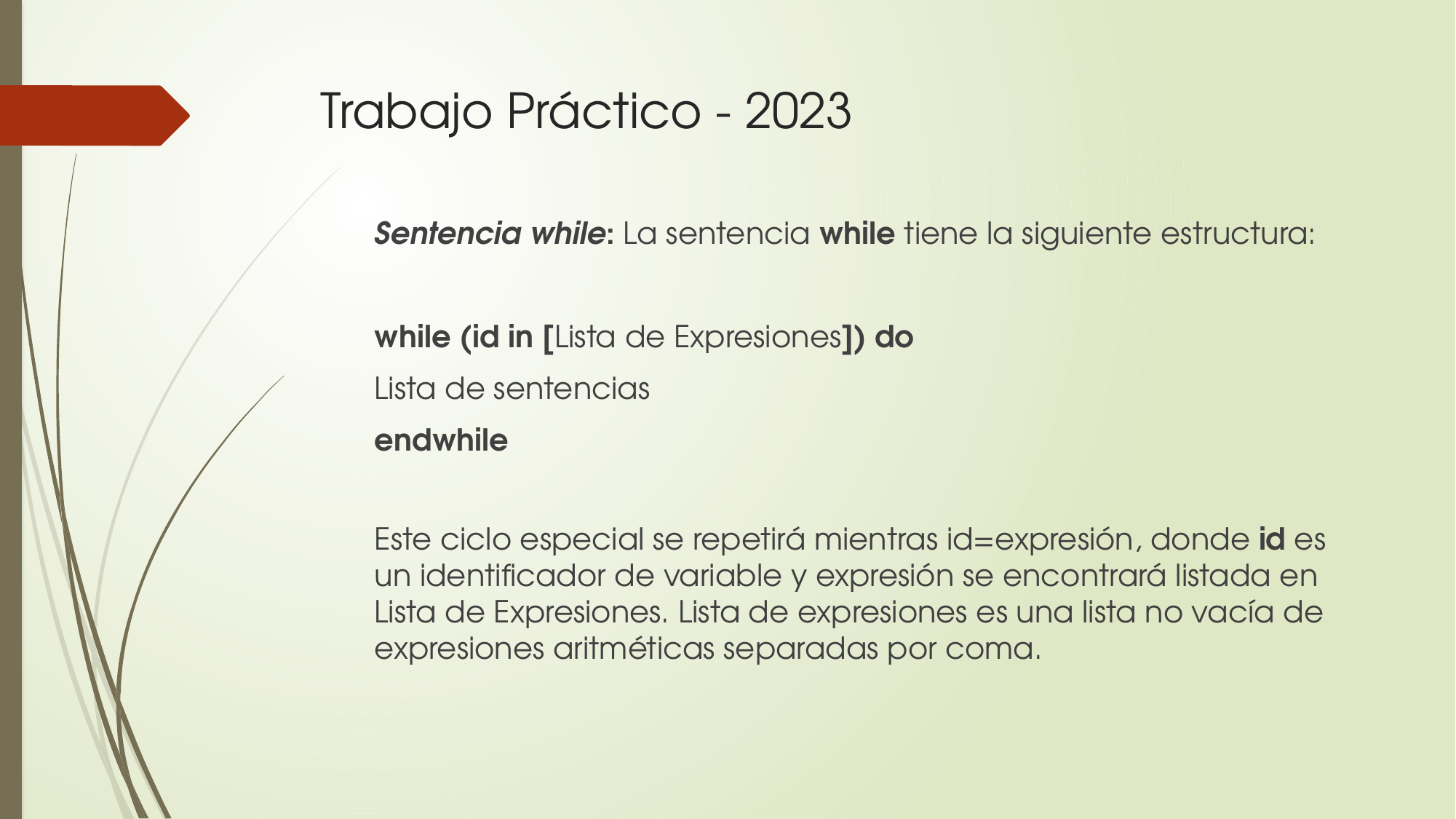

# Trabajo Práctico - 2023

Sentencia while: La sentencia while tiene la siguiente estructura:

while (id in [Lista de Expresiones]) do
Lista de sentencias
endwhile

Este ciclo especial se repetirá mientras id=expresión, donde id es un identificador de variable y expresión se encontrará listada en Lista de Expresiones. Lista de expresiones es una lista no vacía de expresiones aritméticas separadas por coma.